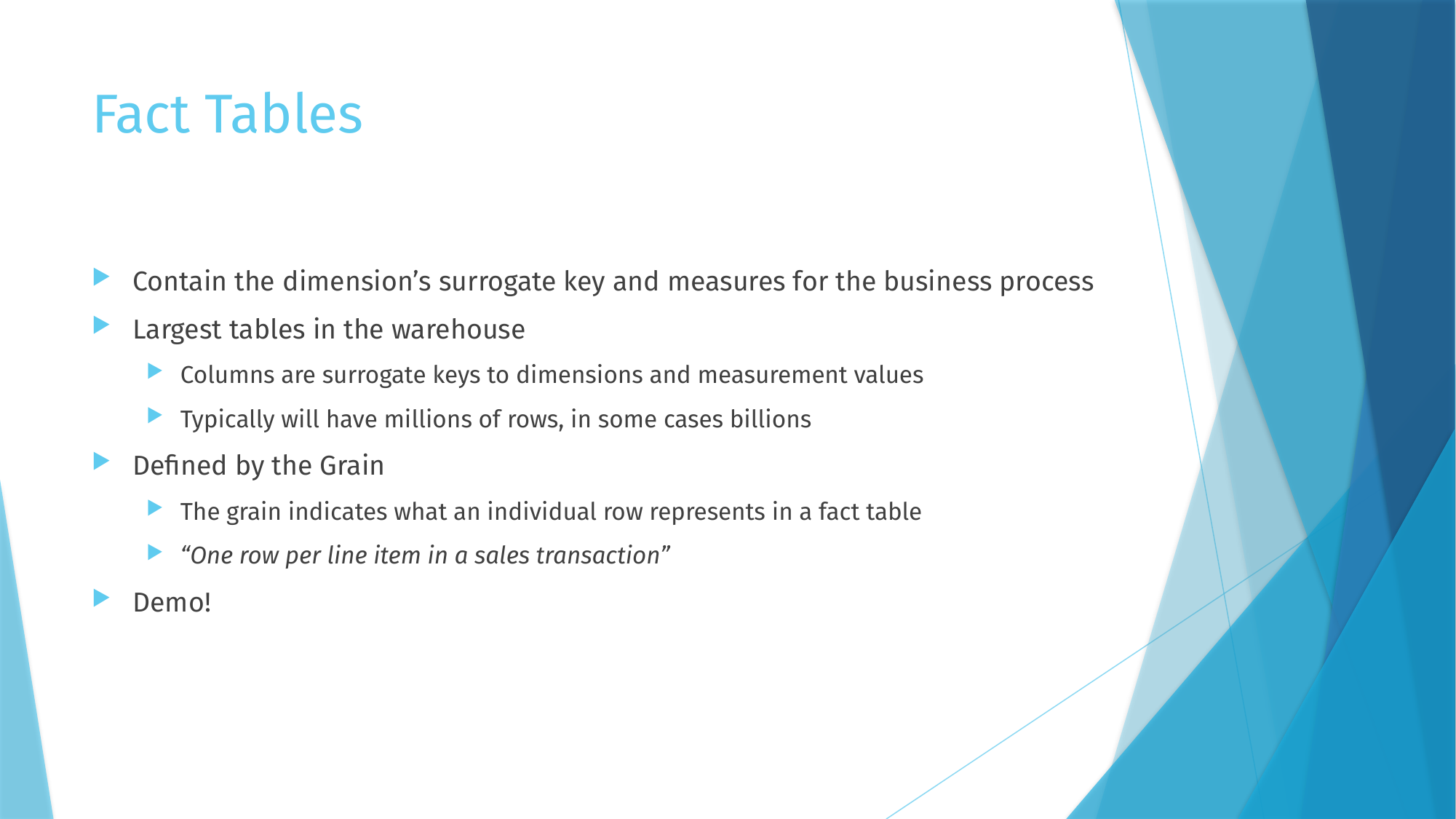

# Fact Tables
Contain the dimension’s surrogate key and measures for the business process
Largest tables in the warehouse
Columns are surrogate keys to dimensions and measurement values
Typically will have millions of rows, in some cases billions
Defined by the Grain
The grain indicates what an individual row represents in a fact table
“One row per line item in a sales transaction”
Demo!